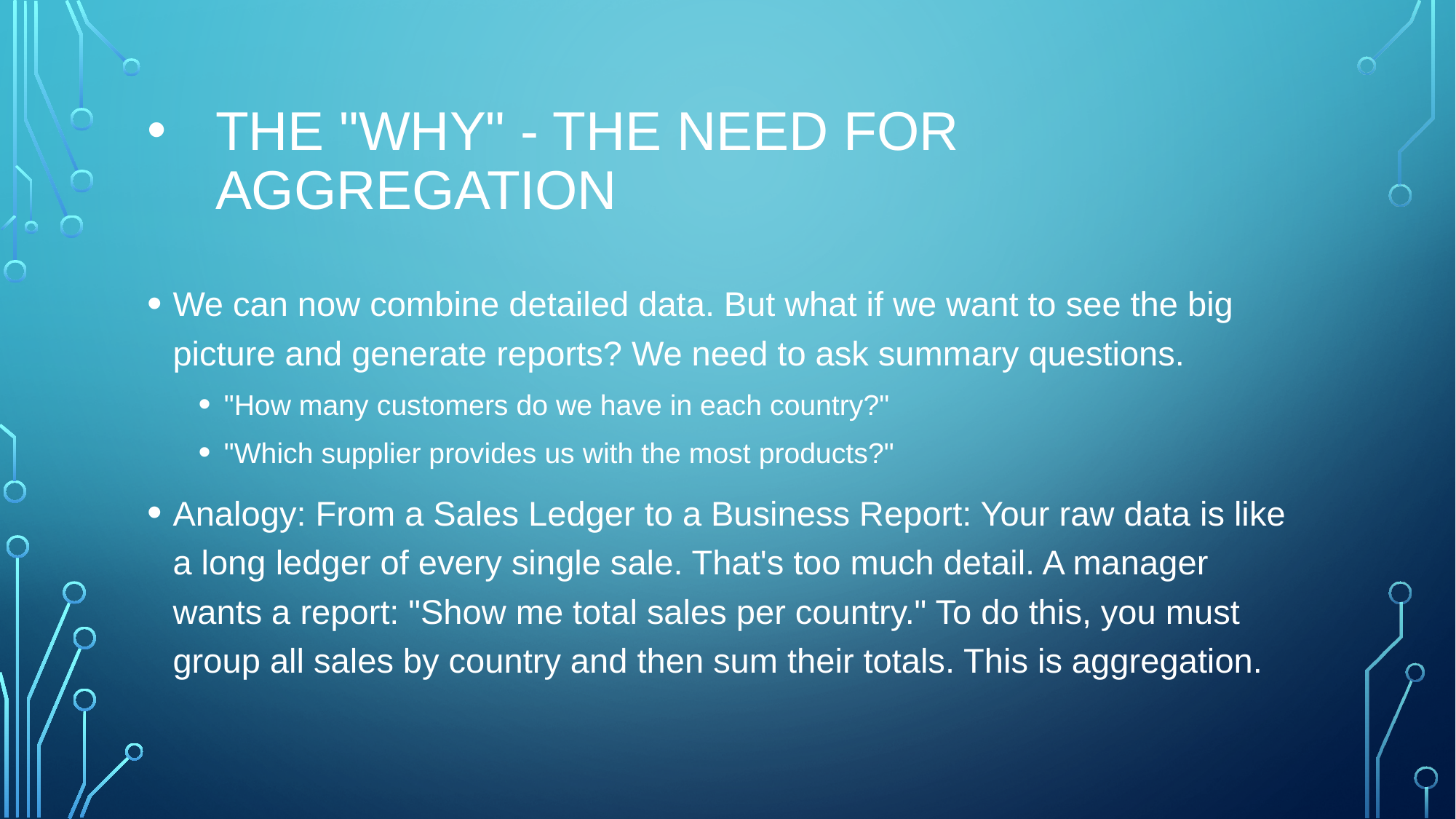

# The "Why" - The Need for Aggregation
We can now combine detailed data. But what if we want to see the big picture and generate reports? We need to ask summary questions.
"How many customers do we have in each country?"
"Which supplier provides us with the most products?"
Analogy: From a Sales Ledger to a Business Report: Your raw data is like a long ledger of every single sale. That's too much detail. A manager wants a report: "Show me total sales per country." To do this, you must group all sales by country and then sum their totals. This is aggregation.